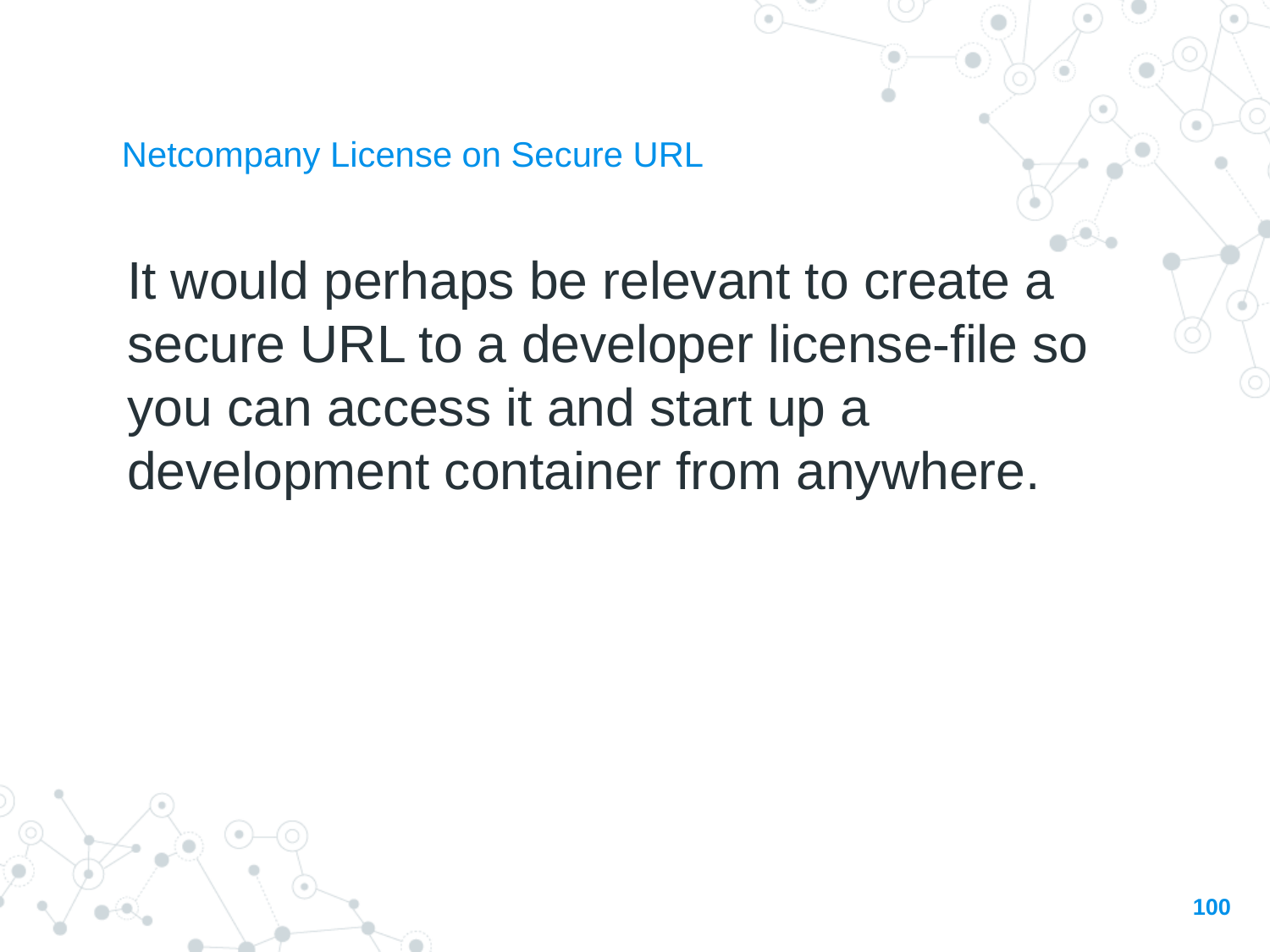

# Netcompany License on Secure URL
It would perhaps be relevant to create a secure URL to a developer license-file so you can access it and start up a development container from anywhere.
100